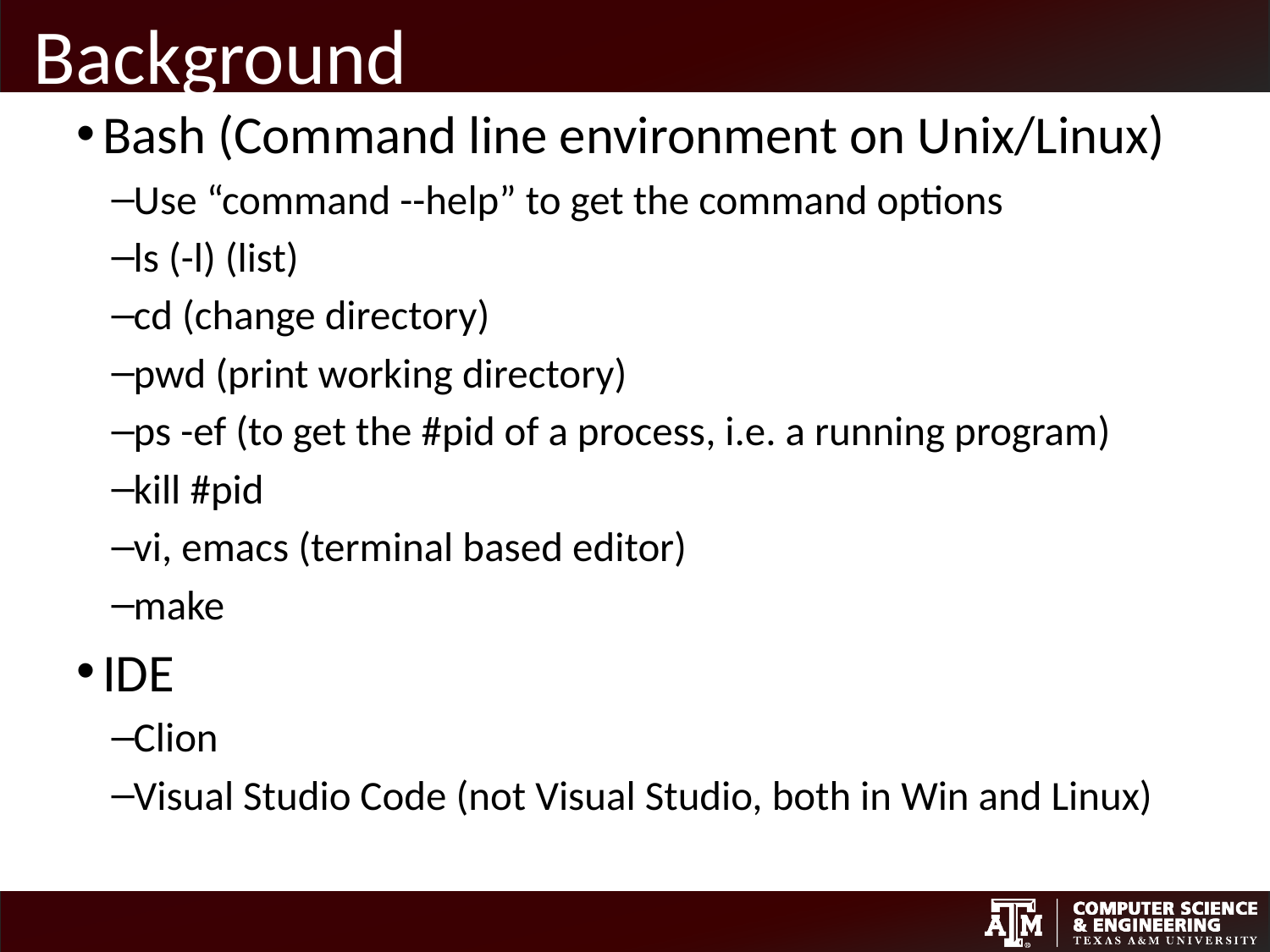

# Background
Bash (Command line environment on Unix/Linux)
Use “command --help” to get the command options
ls (-l) (list)
cd (change directory)
pwd (print working directory)
ps -ef (to get the #pid of a process, i.e. a running program)
kill #pid
vi, emacs (terminal based editor)
make
IDE
Clion
Visual Studio Code (not Visual Studio, both in Win and Linux)